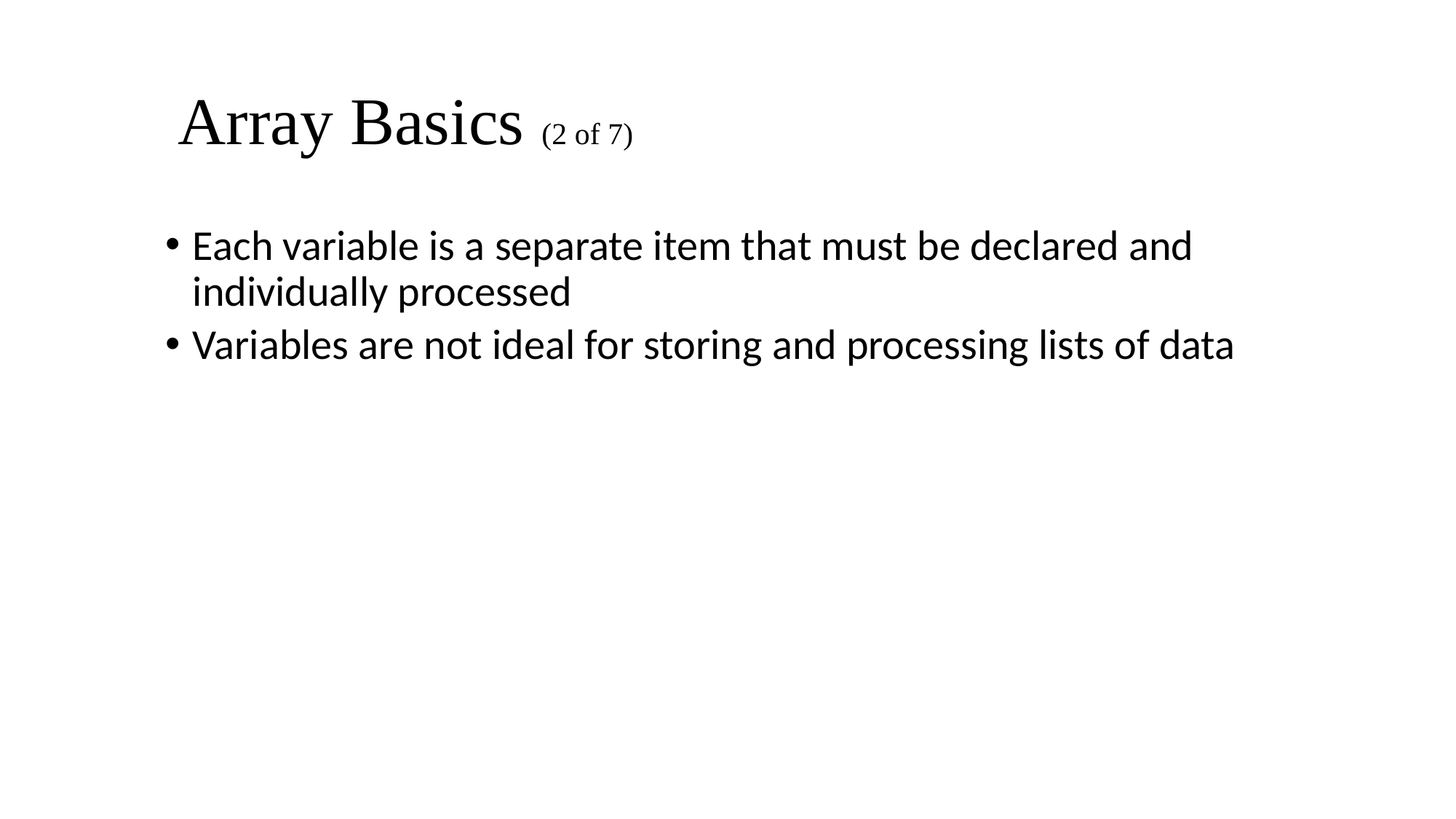

# Array Basics (2 of 7)
Each variable is a separate item that must be declared and individually processed
Variables are not ideal for storing and processing lists of data